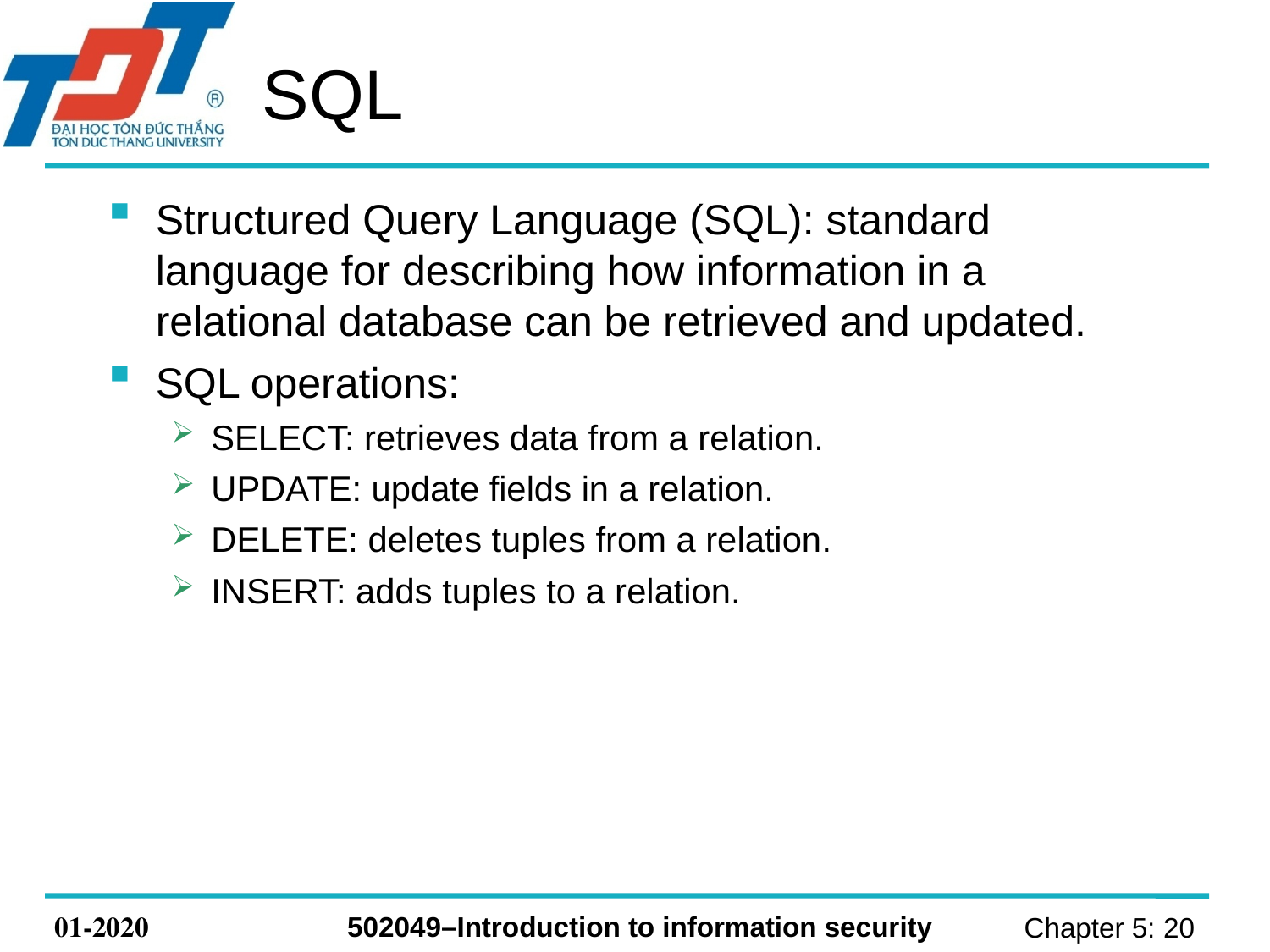

# SQL
Structured Query Language (SQL): standard language for describing how information in a relational database can be retrieved and updated.
SQL operations:
SELECT: retrieves data from a relation.
UPDATE: update fields in a relation.
DELETE: deletes tuples from a relation.
INSERT: adds tuples to a relation.